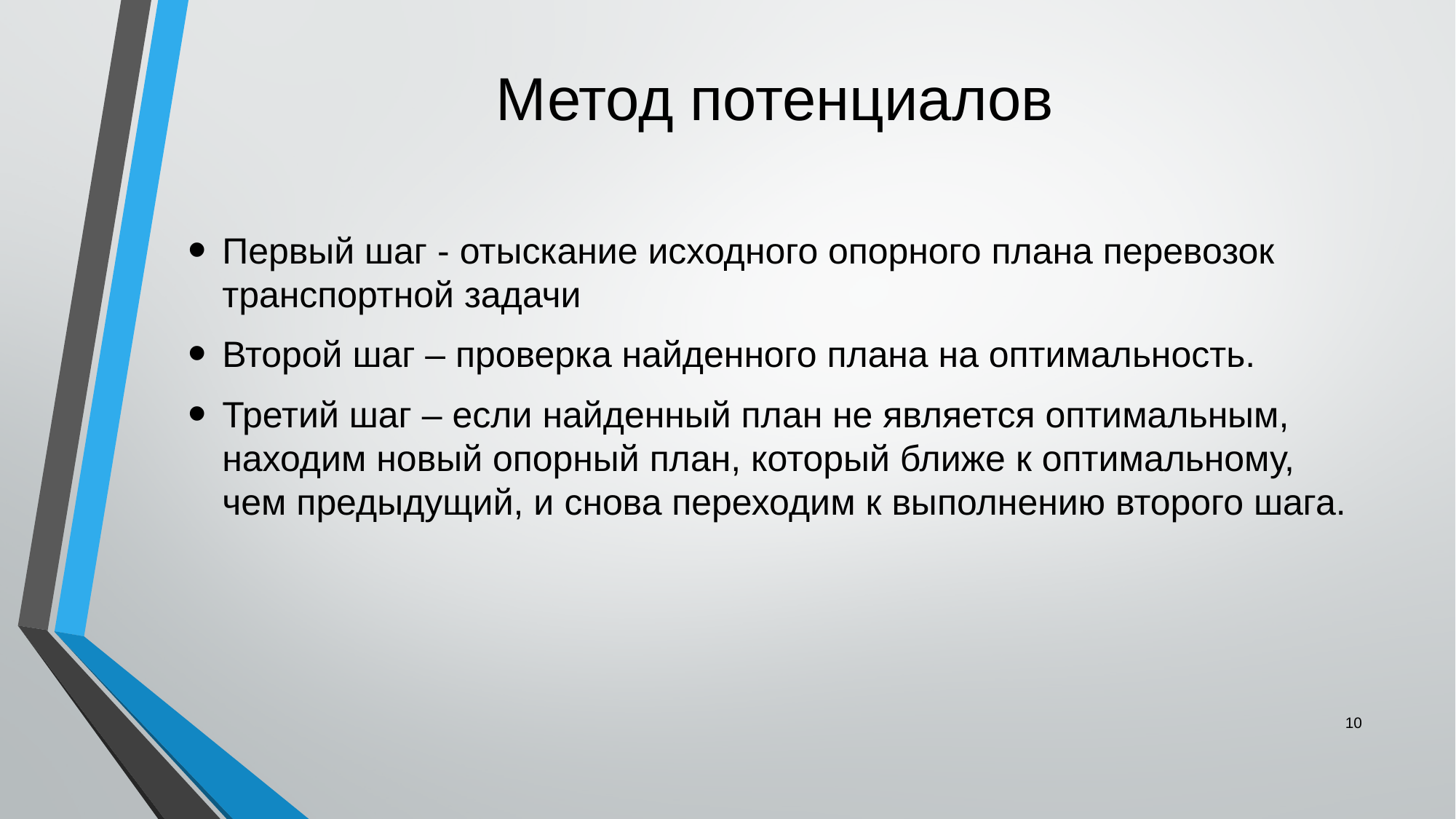

# Метод потенциалов
Первый шаг - отыскание исходного опорного плана перевозок транспортной задачи
Второй шаг – проверка найденного плана на оптимальность.
Третий шаг – если найденный план не является оптимальным, находим новый опорный план, который ближе к оптимальному, чем предыдущий, и снова переходим к выполнению второго шага.
10